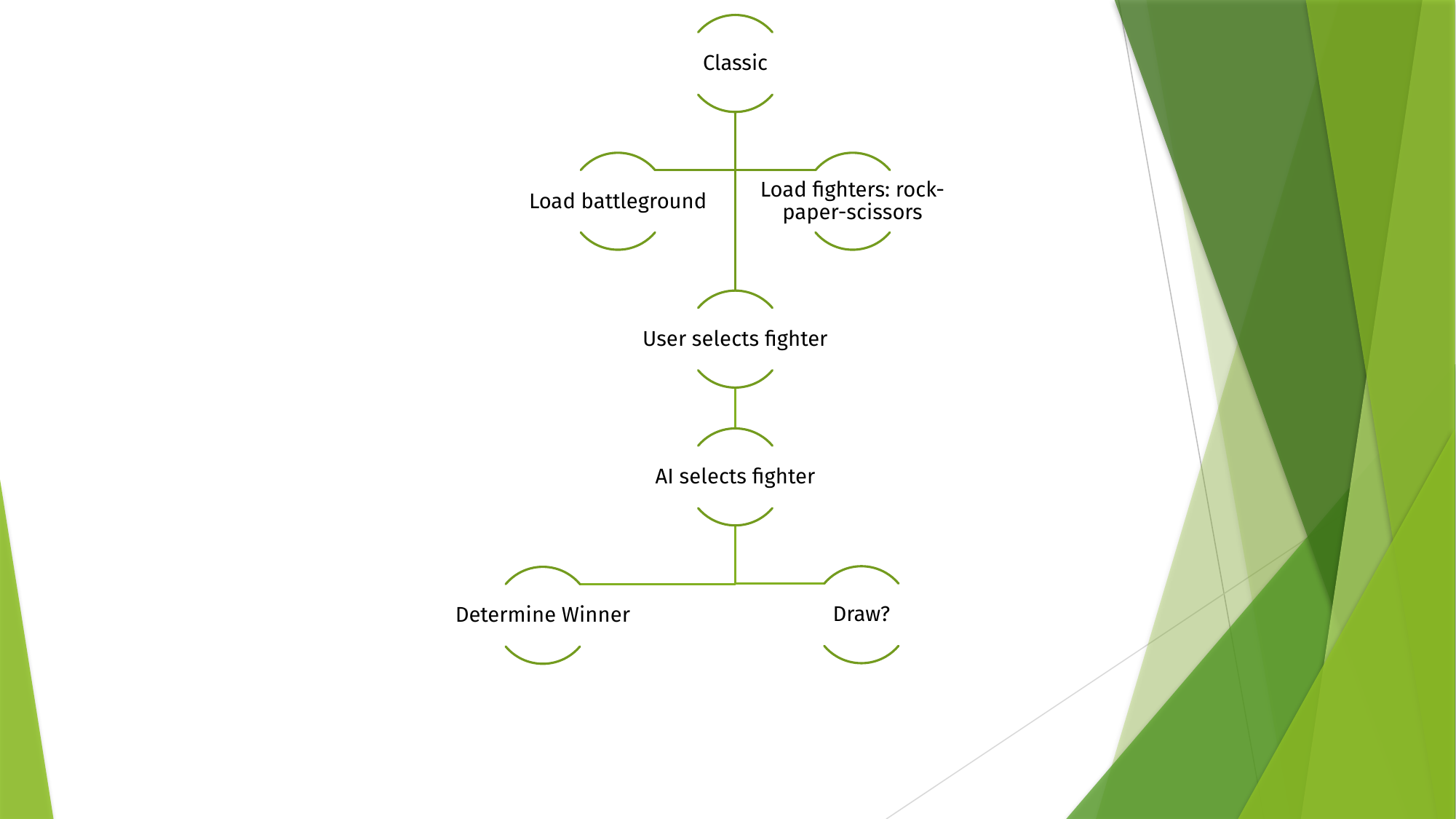

Classic
User selects fighter
AI selects fighter
Draw?
Determine Winner
Load battleground
Load fighters: rock-paper-scissors